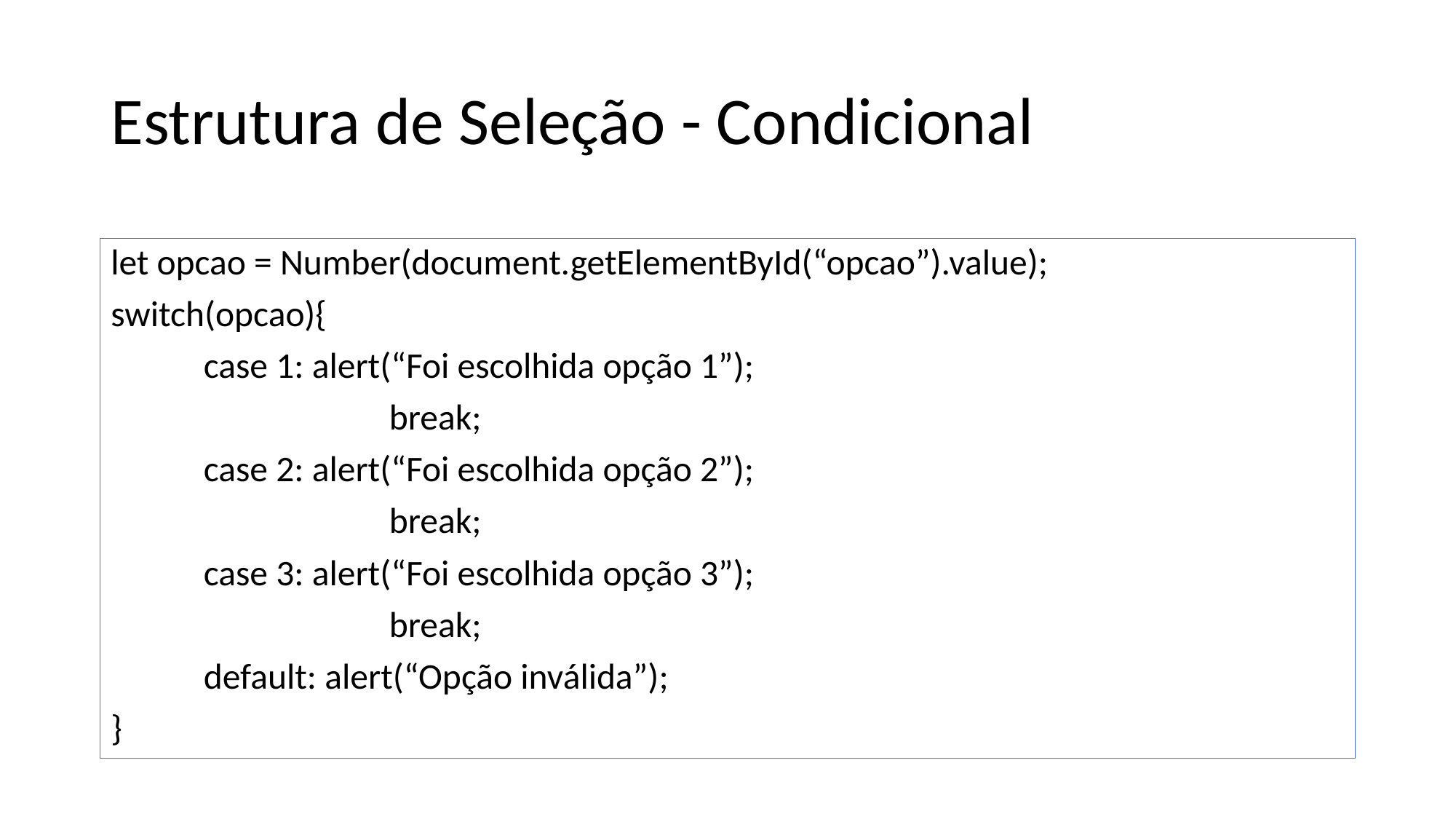

# Estrutura de Seleção - Condicional
let opcao = Number(document.getElementById(“opcao”).value);
switch(opcao){
	case 1: alert(“Foi escolhida opção 1”);
			break;
	case 2: alert(“Foi escolhida opção 2”);
			break;
	case 3: alert(“Foi escolhida opção 3”);
			break;
	default: alert(“Opção inválida”);
}